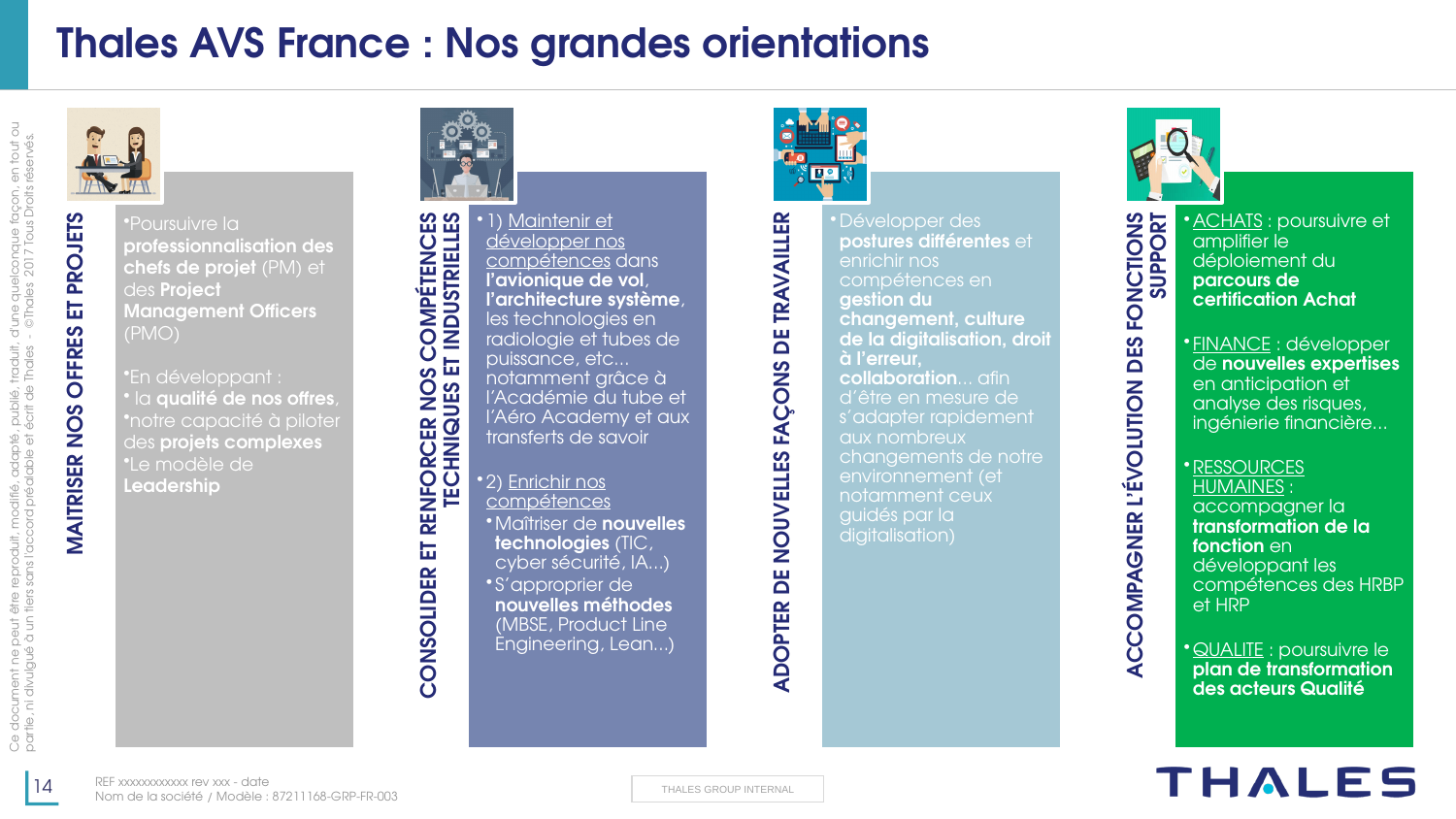

# Thales AVS France : Nos grandes orientations
MAITRISER NOS OFFRES ET PROJETS
Poursuivre la professionnalisation des chefs de projet (PM) et des Project Management Officers (PMO)

En développant :
 la qualité de nos offres,
notre capacité à piloter des projets complexes
Le modèle de Leadership
CONSOLIDER ET RENFORCER NOS COMPÉTENCES TECHNIQUES ET INDUSTRIELLES
1) Maintenir et développer nos compétences dans l’avionique de vol, l’architecture système, les technologies en radiologie et tubes de puissance, etc… notamment grâce à l’Académie du tube et l’Aéro Academy et aux  transferts de savoir

2) Enrichir nos compétences
Maîtriser de nouvelles technologies (TIC, cyber sécurité, IA…)
S’approprier de nouvelles méthodes (MBSE, Product Line Engineering, Lean…)
ADOPTER DE NOUVELLES FAÇONS DE TRAVAILLER
Développer des postures différentes et enrichir nos compétences en gestion du changement, culture de la digitalisation, droit à l’erreur, collaboration… afin d’être en mesure de s’adapter rapidement aux nombreux changements de notre environnement (et notamment ceux guidés par la digitalisation)

ACCOMPAGNER L’ÉVOLUTION DES FONCTIONS SUPPORT
ACHATS : poursuivre et amplifier le déploiement du parcours de certification Achat

FINANCE : développer de nouvelles expertises en anticipation et analyse des risques, ingénierie financière…

RESSOURCES HUMAINES : accompagner la transformation de la fonction en développant les compétences des HRBP et HRP

QUALITE : poursuivre le plan de transformation des acteurs Qualité